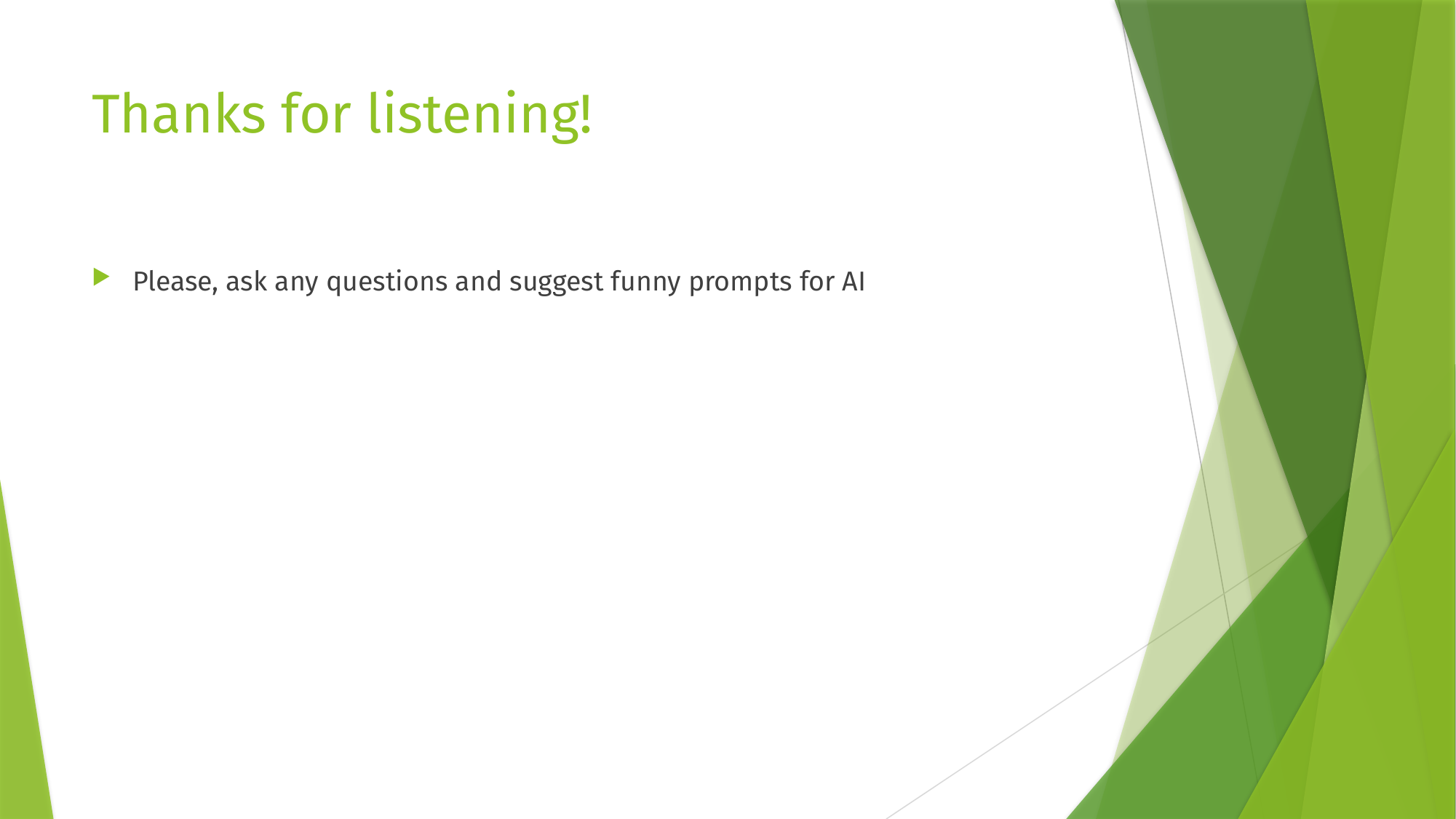

# Thanks for listening!
Please, ask any questions and suggest funny prompts for AI